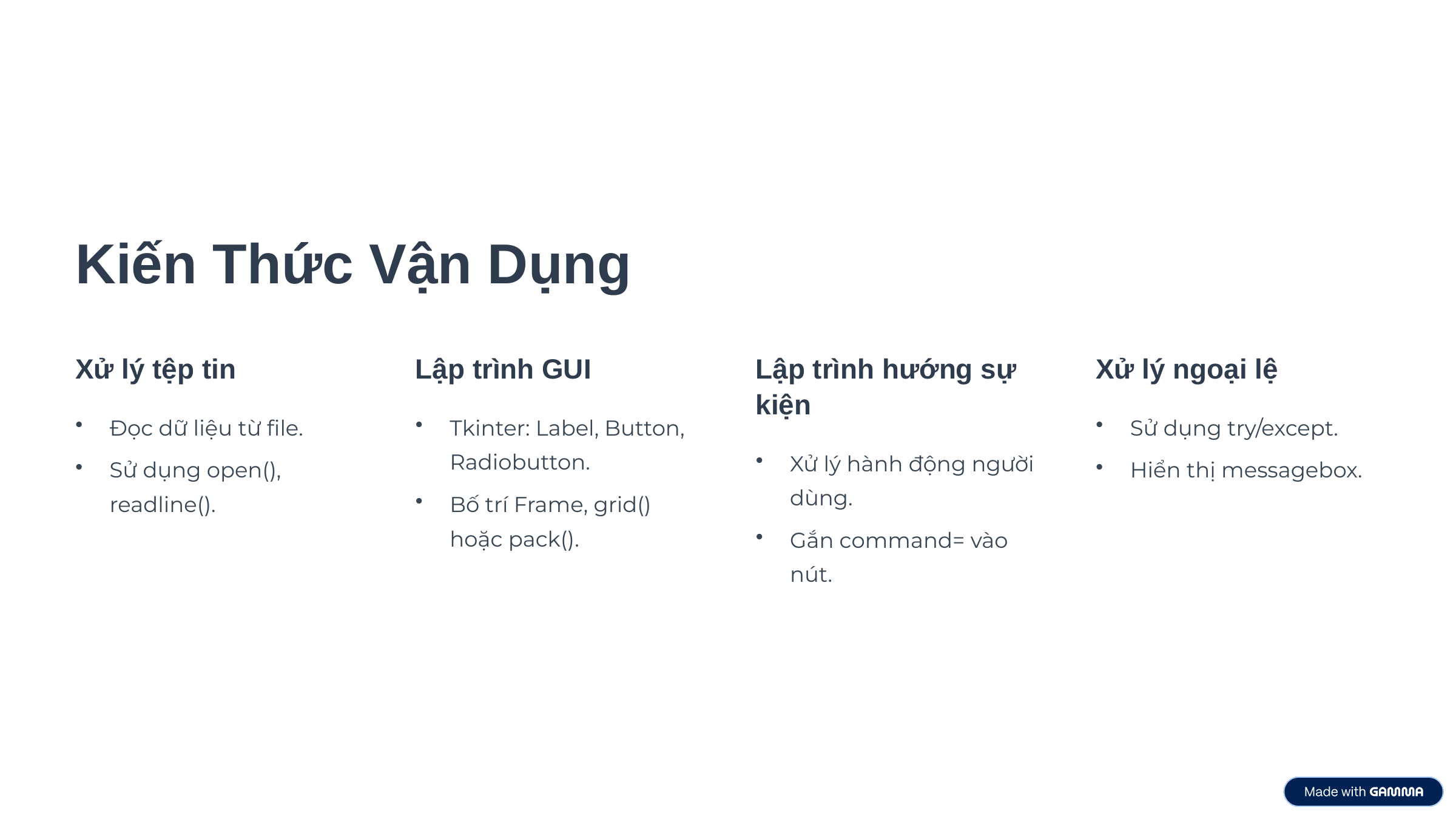

Kiến Thức Vận Dụng
Xử lý tệp tin
Lập trình GUI
Lập trình hướng sự kiện
Xử lý ngoại lệ
Đọc dữ liệu từ file.
Tkinter: Label, Button, Radiobutton.
Sử dụng try/except.
Xử lý hành động người dùng.
Sử dụng open(), readline().
Hiển thị messagebox.
Bố trí Frame, grid() hoặc pack().
Gắn command= vào nút.